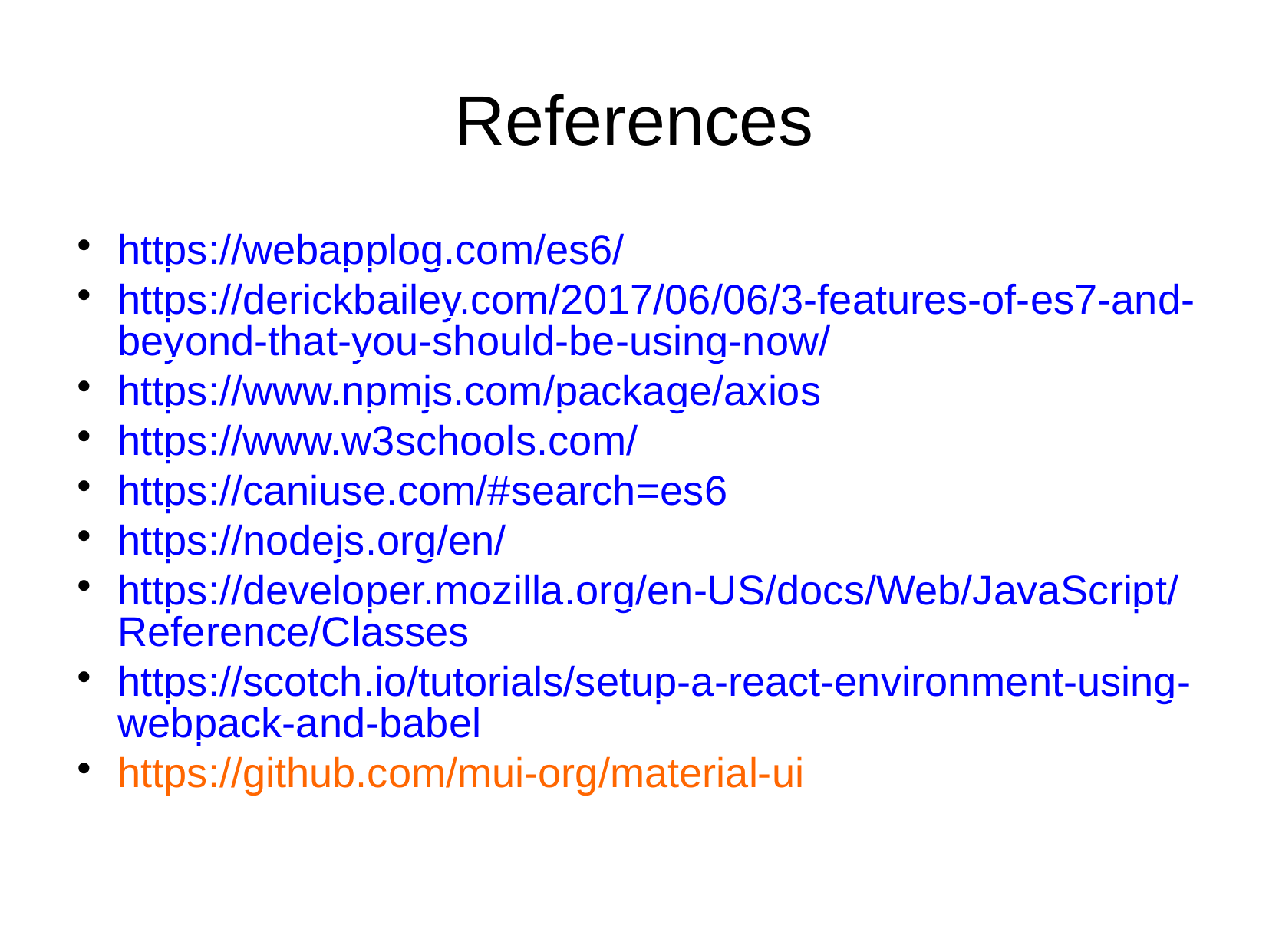

References
https://webapplog.com/es6/
https://derickbailey.com/2017/06/06/3-features-of-es7-and-beyond-that-you-should-be-using-now/
https://www.npmjs.com/package/axios
https://www.w3schools.com/
https://caniuse.com/#search=es6
https://nodejs.org/en/
https://developer.mozilla.org/en-US/docs/Web/JavaScript/Reference/Classes
https://scotch.io/tutorials/setup-a-react-environment-using-webpack-and-babel
https://github.com/mui-org/material-ui